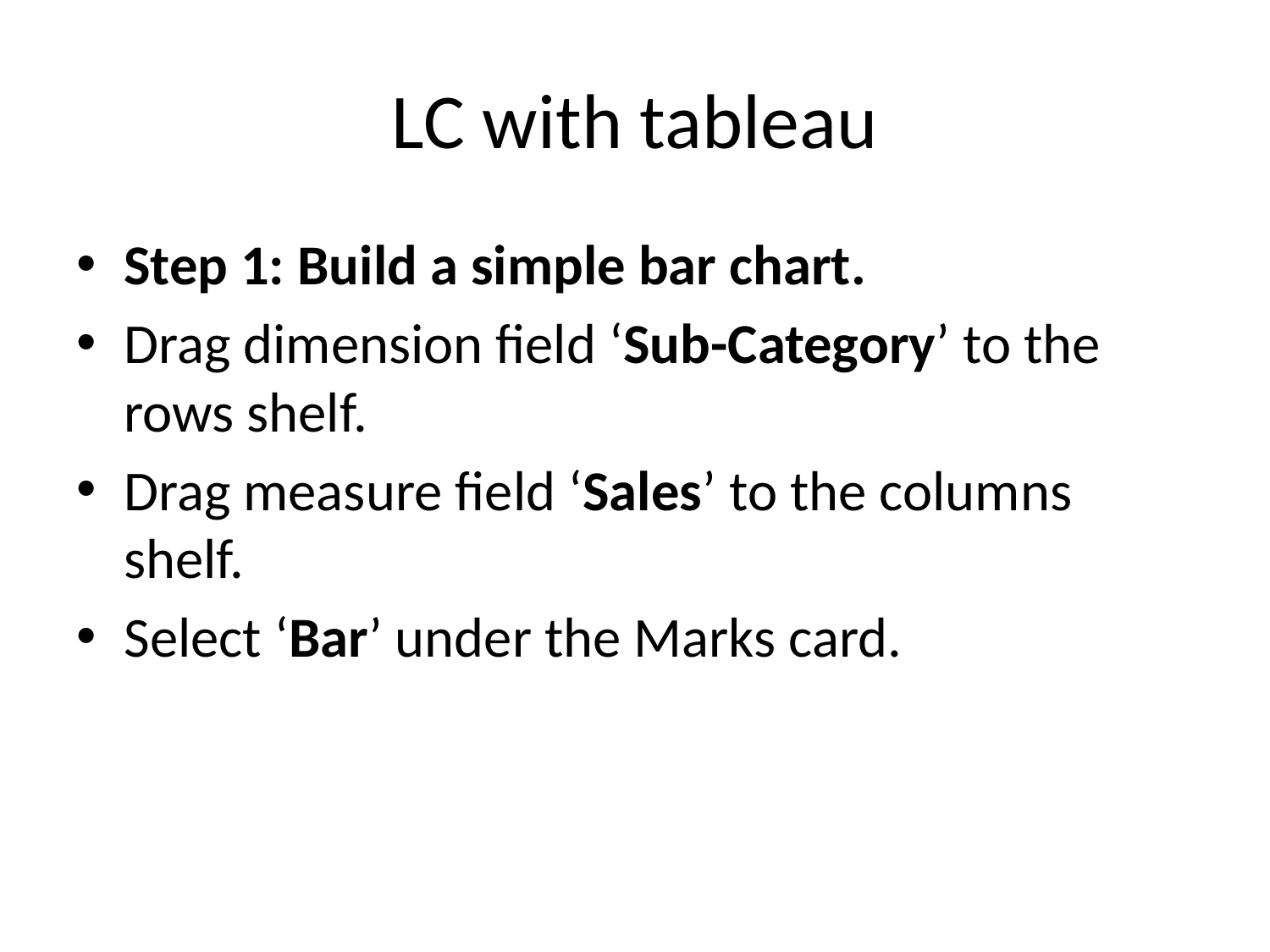

# LC with tableau
Step 1: Build a simple bar chart.
Drag dimension field ‘Sub-Category’ to the rows shelf.
Drag measure field ‘Sales’ to the columns shelf.
Select ‘Bar’ under the Marks card.